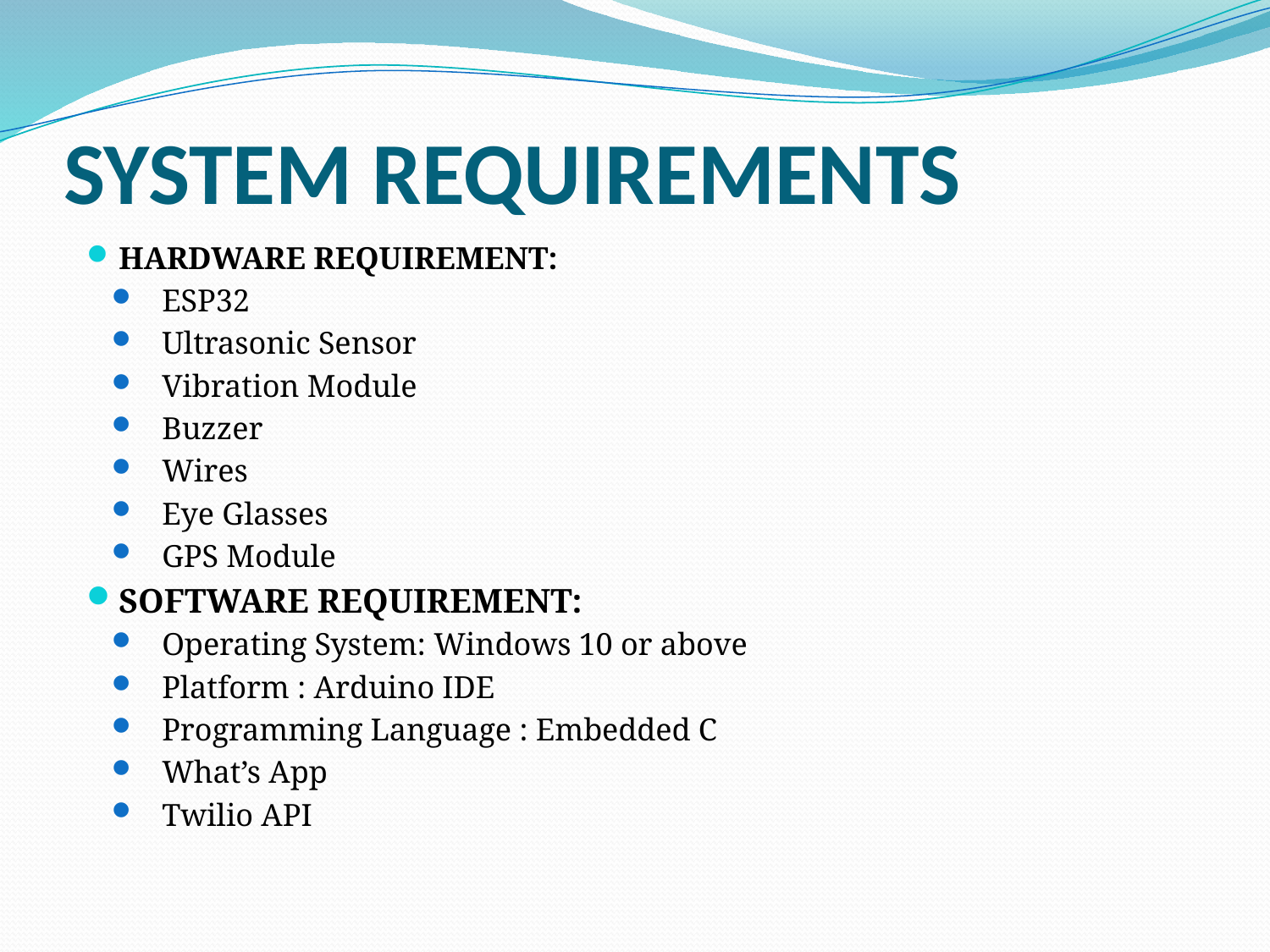

# SYSTEM REQUIREMENTS
HARDWARE REQUIREMENT:
ESP32
Ultrasonic Sensor
Vibration Module
Buzzer
Wires
Eye Glasses
GPS Module
SOFTWARE REQUIREMENT:
Operating System: Windows 10 or above
Platform : Arduino IDE
Programming Language : Embedded C
What’s App
Twilio API